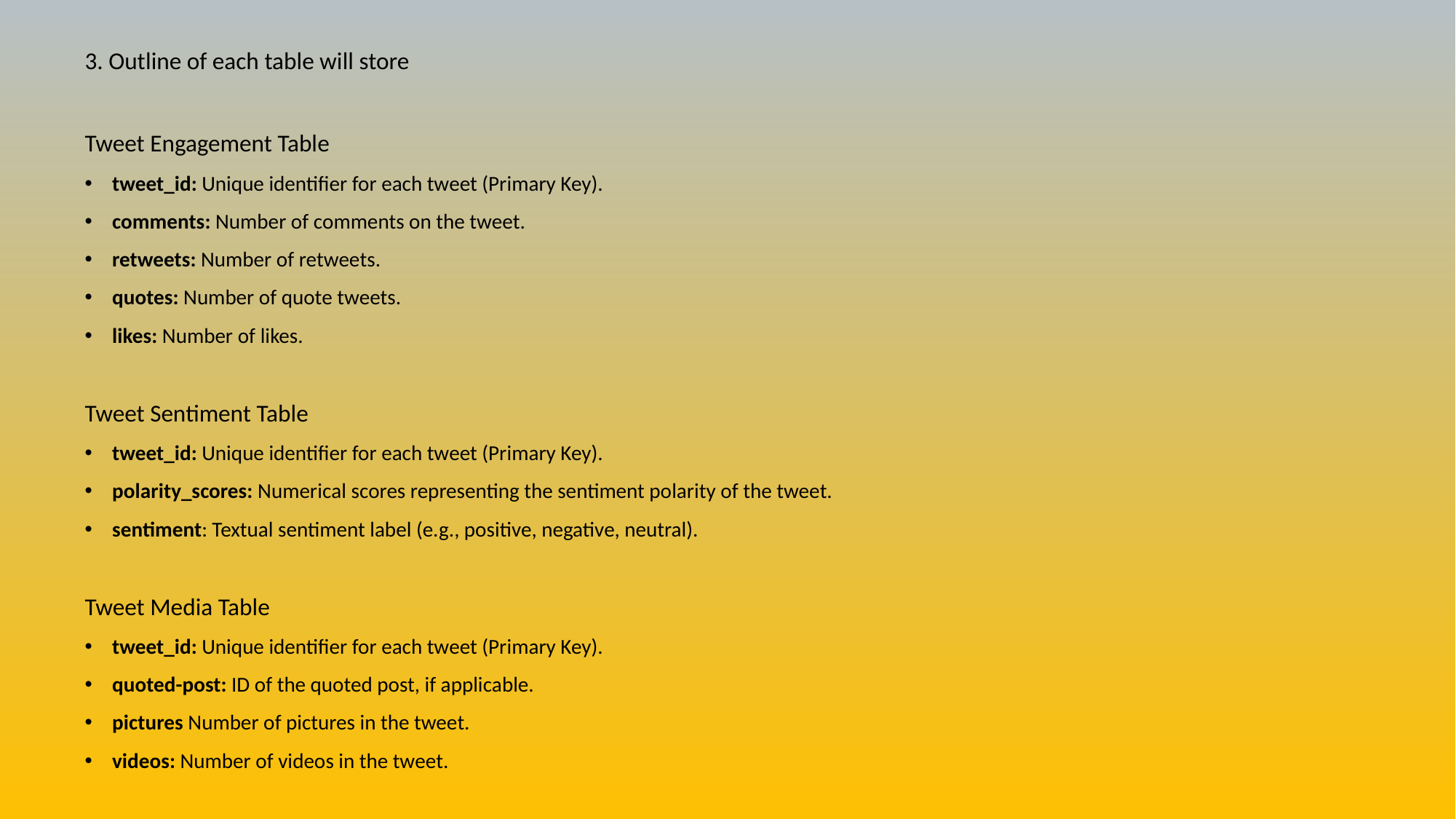

3. Outline of each table will store

Tweet Engagement Table
tweet_id: Unique identifier for each tweet (Primary Key).
comments: Number of comments on the tweet.
retweets: Number of retweets.
quotes: Number of quote tweets.
likes: Number of likes.

Tweet Sentiment Table
tweet_id: Unique identifier for each tweet (Primary Key).
polarity_scores: Numerical scores representing the sentiment polarity of the tweet.
sentiment: Textual sentiment label (e.g., positive, negative, neutral).

Tweet Media Table
tweet_id: Unique identifier for each tweet (Primary Key).
quoted-post: ID of the quoted post, if applicable.
pictures Number of pictures in the tweet.
videos: Number of videos in the tweet.